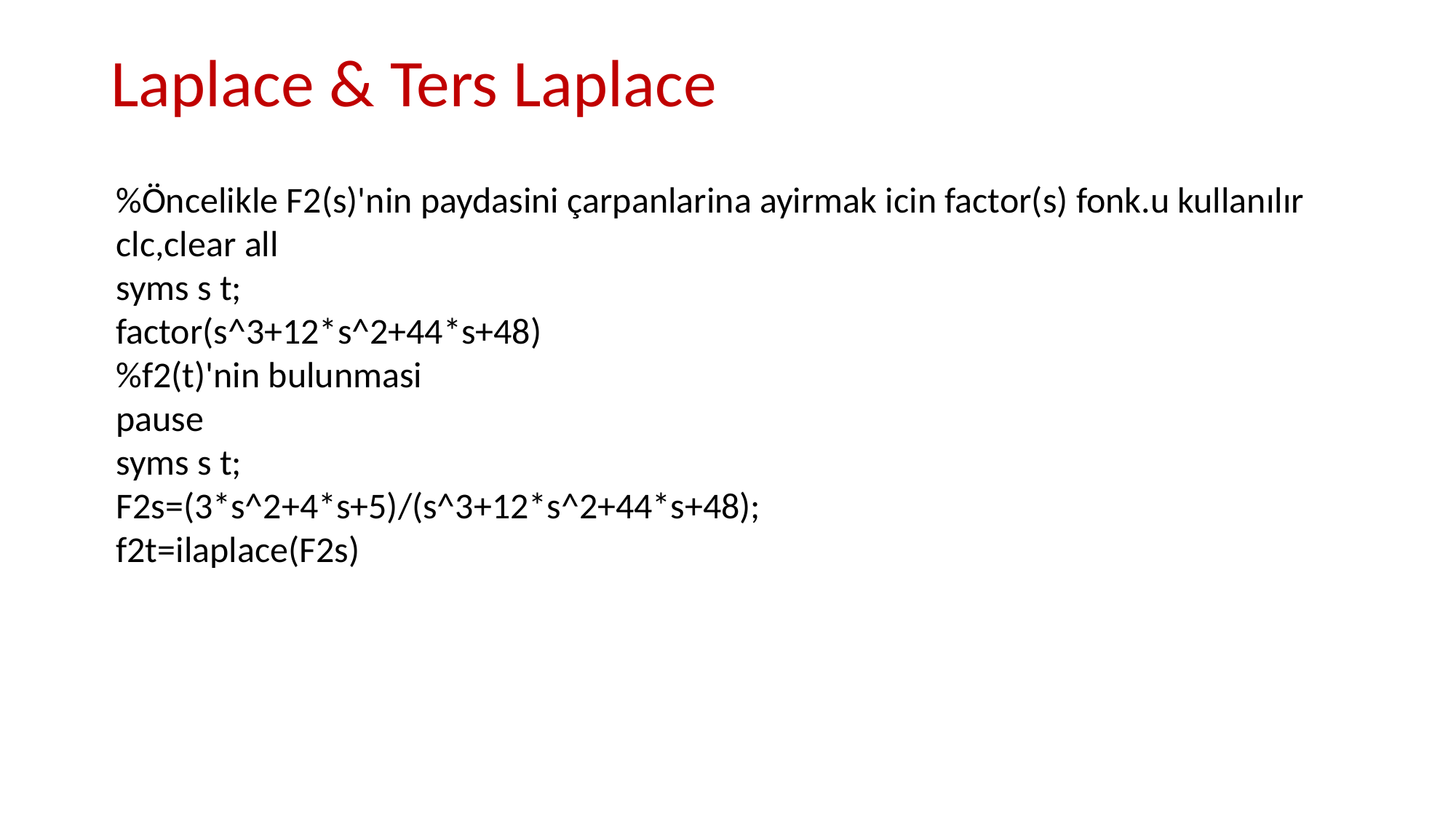

# Laplace & Ters Laplace
%Öncelikle F2(s)'nin paydasini çarpanlarina ayirmak icin factor(s) fonk.u kullanılır
clc,clear all
syms s t;
factor(s^3+12*s^2+44*s+48)
%f2(t)'nin bulunmasi
pause
syms s t;
F2s=(3*s^2+4*s+5)/(s^3+12*s^2+44*s+48);
f2t=ilaplace(F2s)